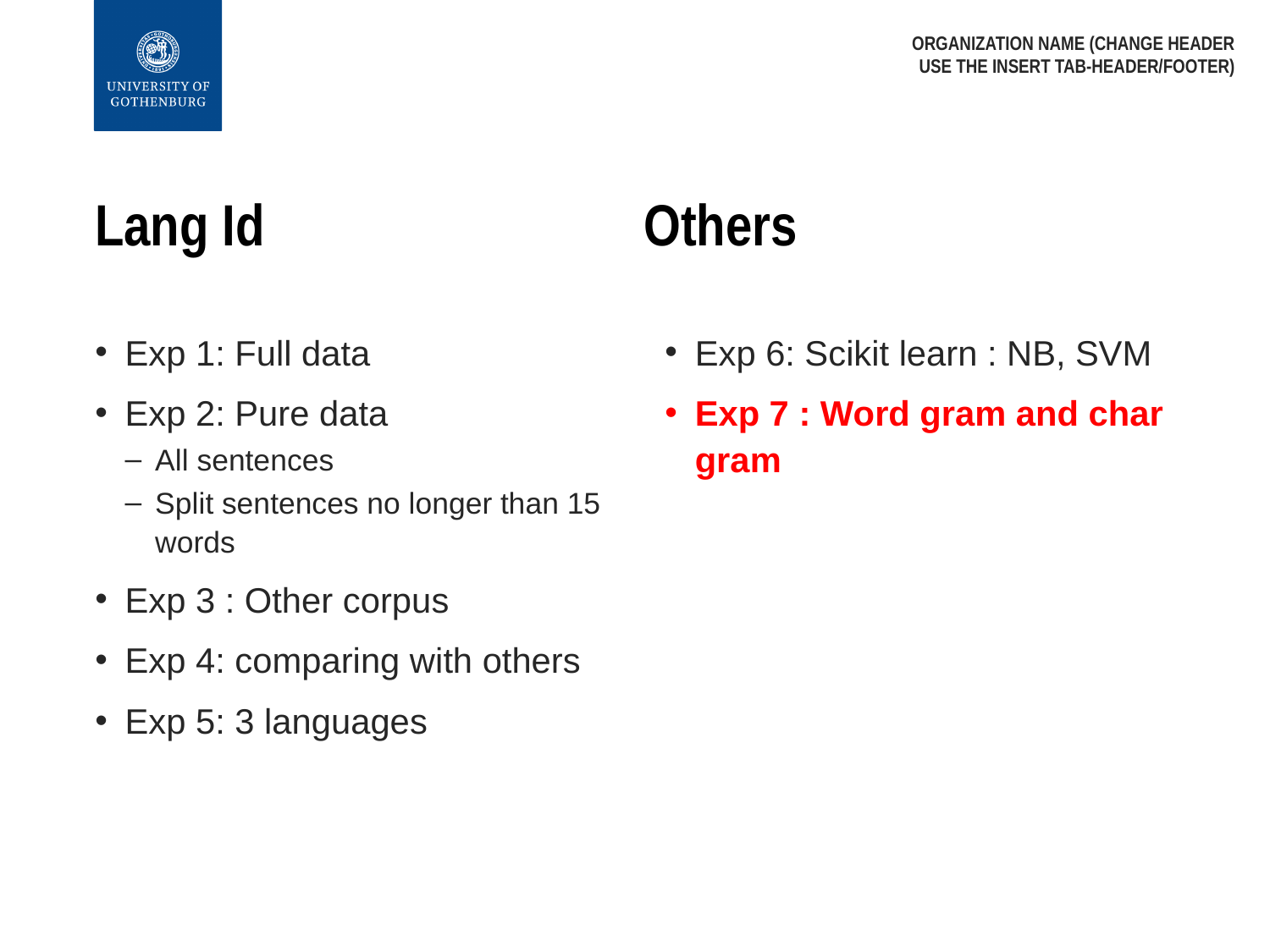

ORGANIZATION NAME (CHANGE HEADER USE THE INSERT TAB-HEADER/FOOTER)
# Lang Id
Others
Exp 1: Full data
Exp 2: Pure data
All sentences
Split sentences no longer than 15 words
Exp 3 : Other corpus
Exp 4: comparing with others
Exp 5: 3 languages
Exp 6: Scikit learn : NB, SVM
Exp 7 : Word gram and char gram